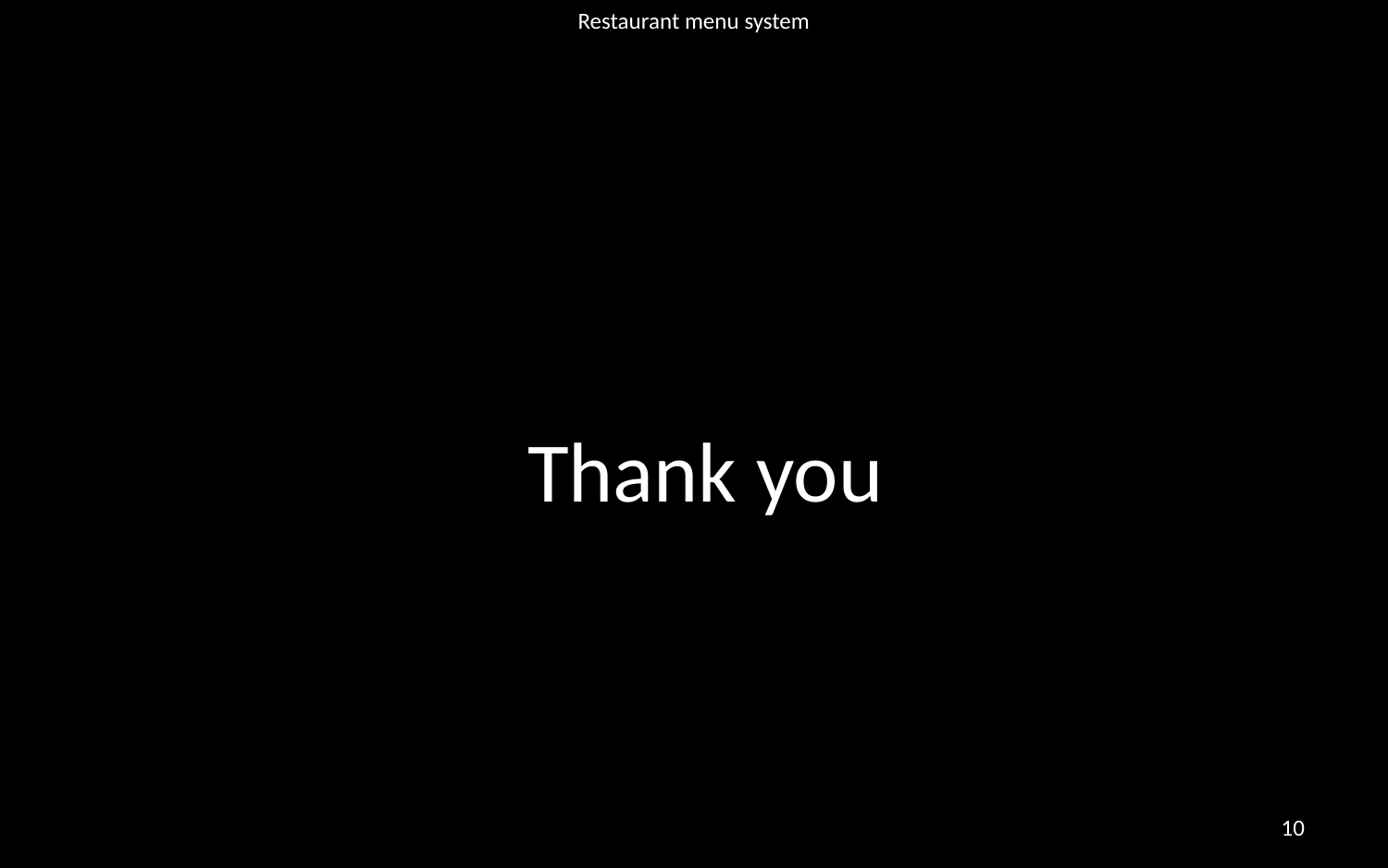

Restaurant menu system
# Thank you
10